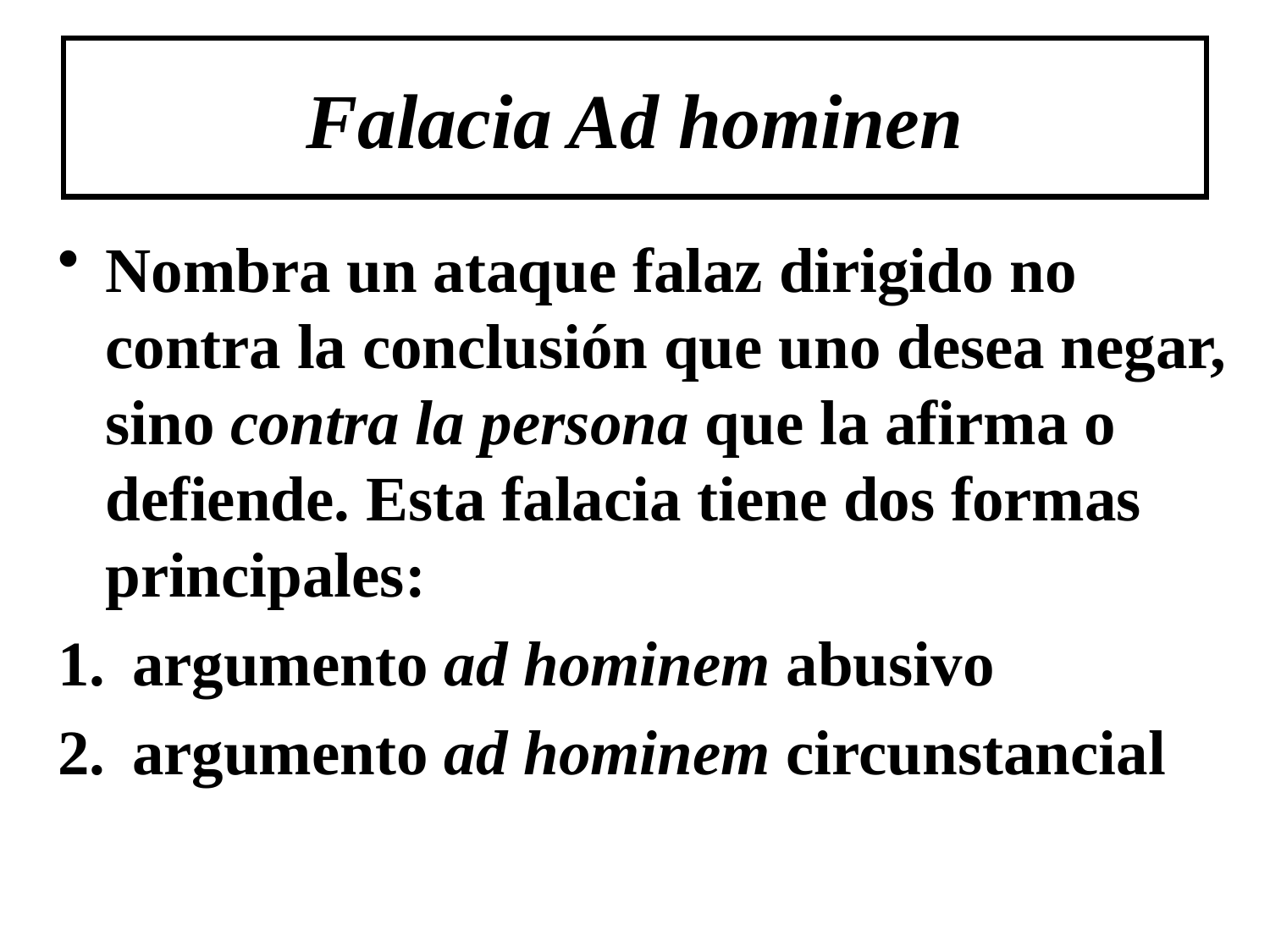

# Falacia Ad hominen
Nombra un ataque falaz dirigido no contra la conclusión que uno desea negar, sino contra la persona que la afirma o defiende. Esta falacia tiene dos formas principales:
argumento ad hominem abusivo
argumento ad hominem circunstancial